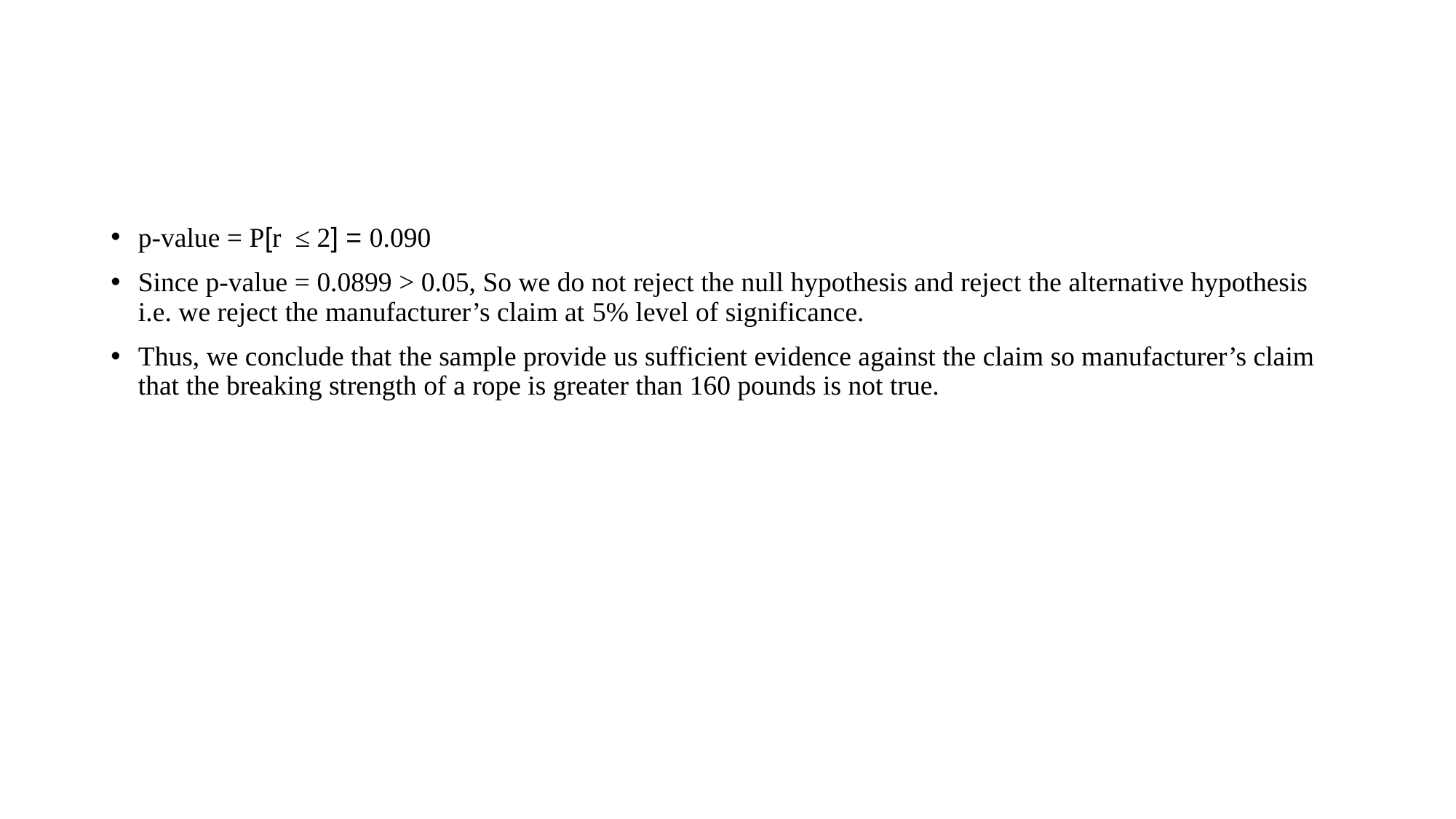

p-value = P[r  ≤ 2] = 0.090
Since p-value = 0.0899 > 0.05, So we do not reject the null hypothesis and reject the alternative hypothesis i.e. we reject the manufacturer’s claim at 5% level of significance.
Thus, we conclude that the sample provide us sufficient evidence against the claim so manufacturer’s claim that the breaking strength of a rope is greater than 160 pounds is not true.